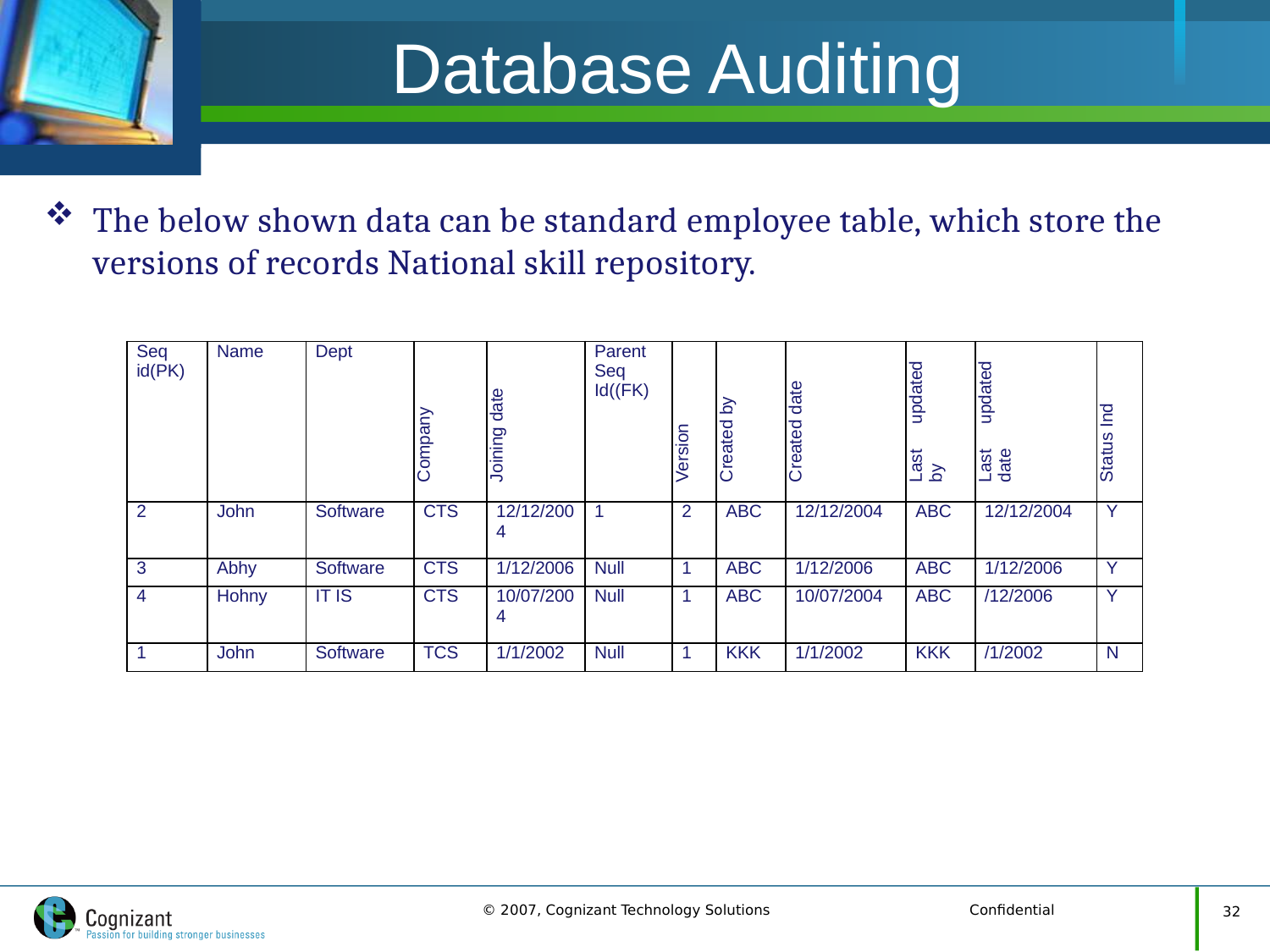

# Database Auditing
The below shown data can be standard employee table, which store the versions of records National skill repository.

| Seq id(PK) | Name | Dept | Company | Joining date | Parent Seq Id((FK) | Version | Created by | Created date | Last updated by | Last updated date | Status Ind |
| --- | --- | --- | --- | --- | --- | --- | --- | --- | --- | --- | --- |
| 2 | John | Software | CTS | 12/12/2004 | 1 | 2 | ABC | 12/12/2004 | ABC | 12/12/2004 | Y |
| 3 | Abhy | Software | CTS | 1/12/2006 | Null | 1 | ABC | 1/12/2006 | ABC | 1/12/2006 | Y |
| 4 | Hohny | IT IS | CTS | 10/07/2004 | Null | 1 | ABC | 10/07/2004 | ABC | /12/2006 | Y |
| 1 | John | Software | TCS | 1/1/2002 | Null | 1 | KKK | 1/1/2002 | KKK | /1/2002 | N |
32